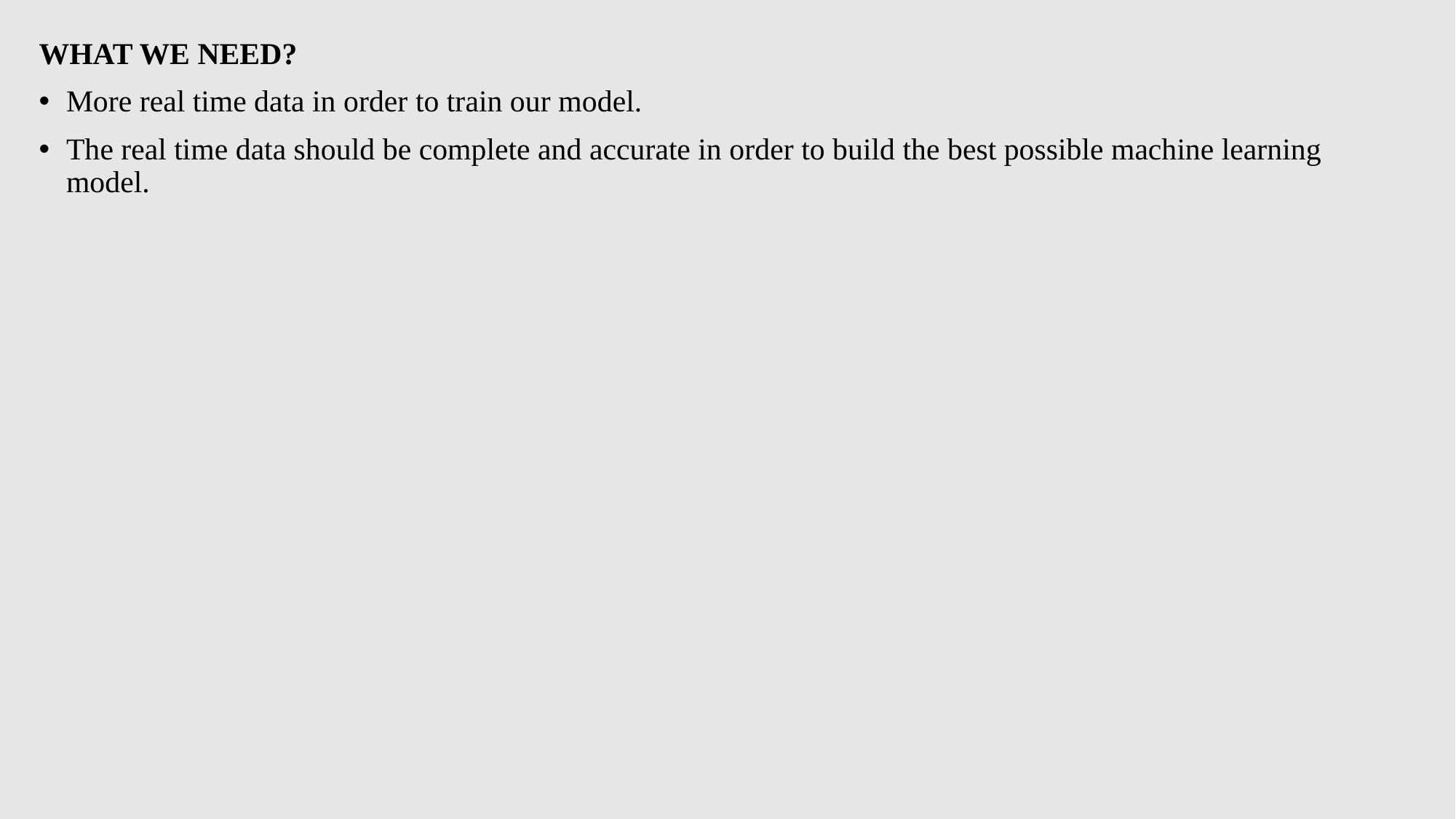

WHAT WE NEED?
More real time data in order to train our model.
The real time data should be complete and accurate in order to build the best possible machine learning model.